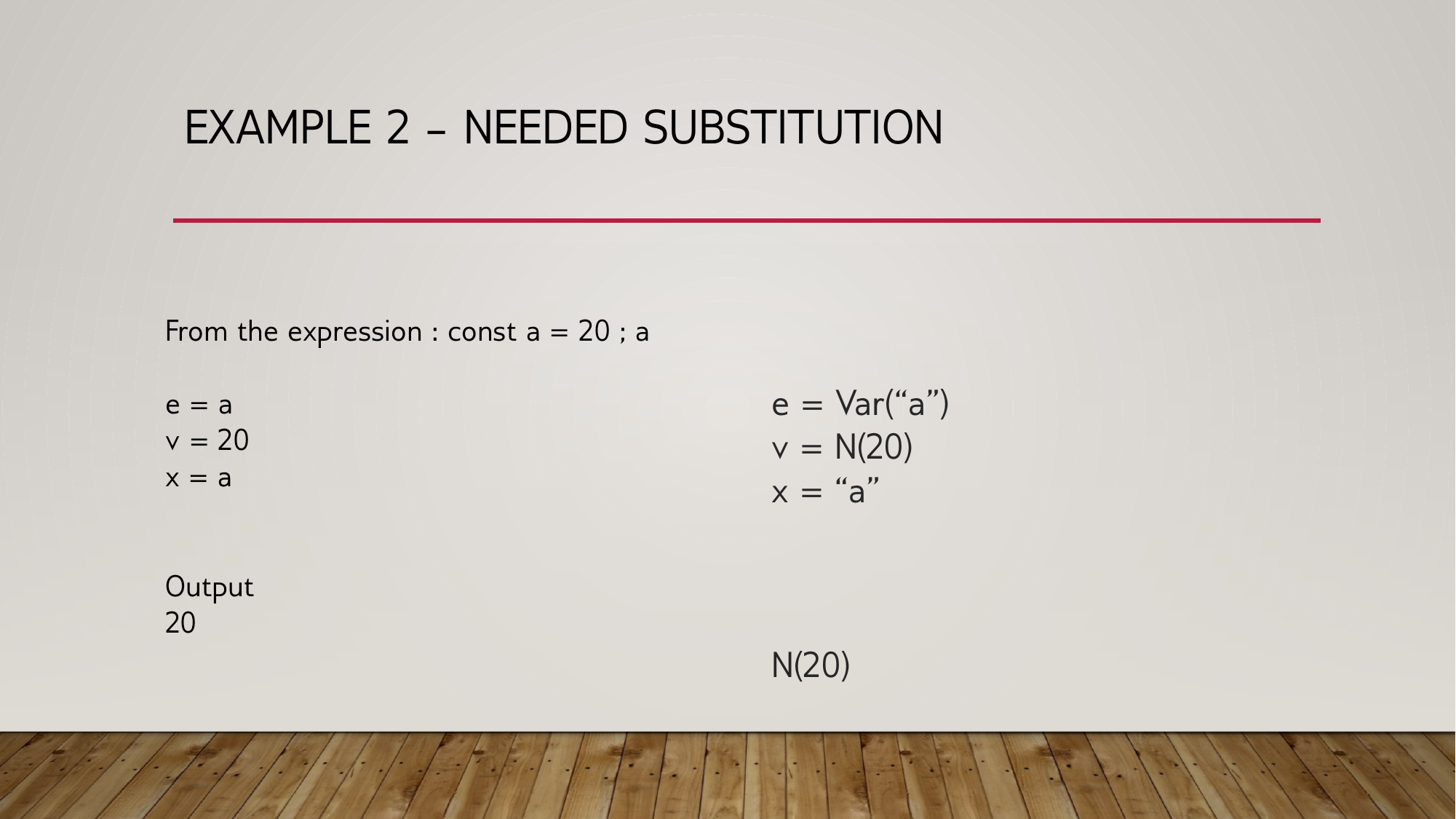

# Example 2 – needed substitution

e = Var(“a”)
v = N(20)
x = “a”

N(20)

From the expression : const a = 20 ; a

e = a
v = 20
x = a

Output
20